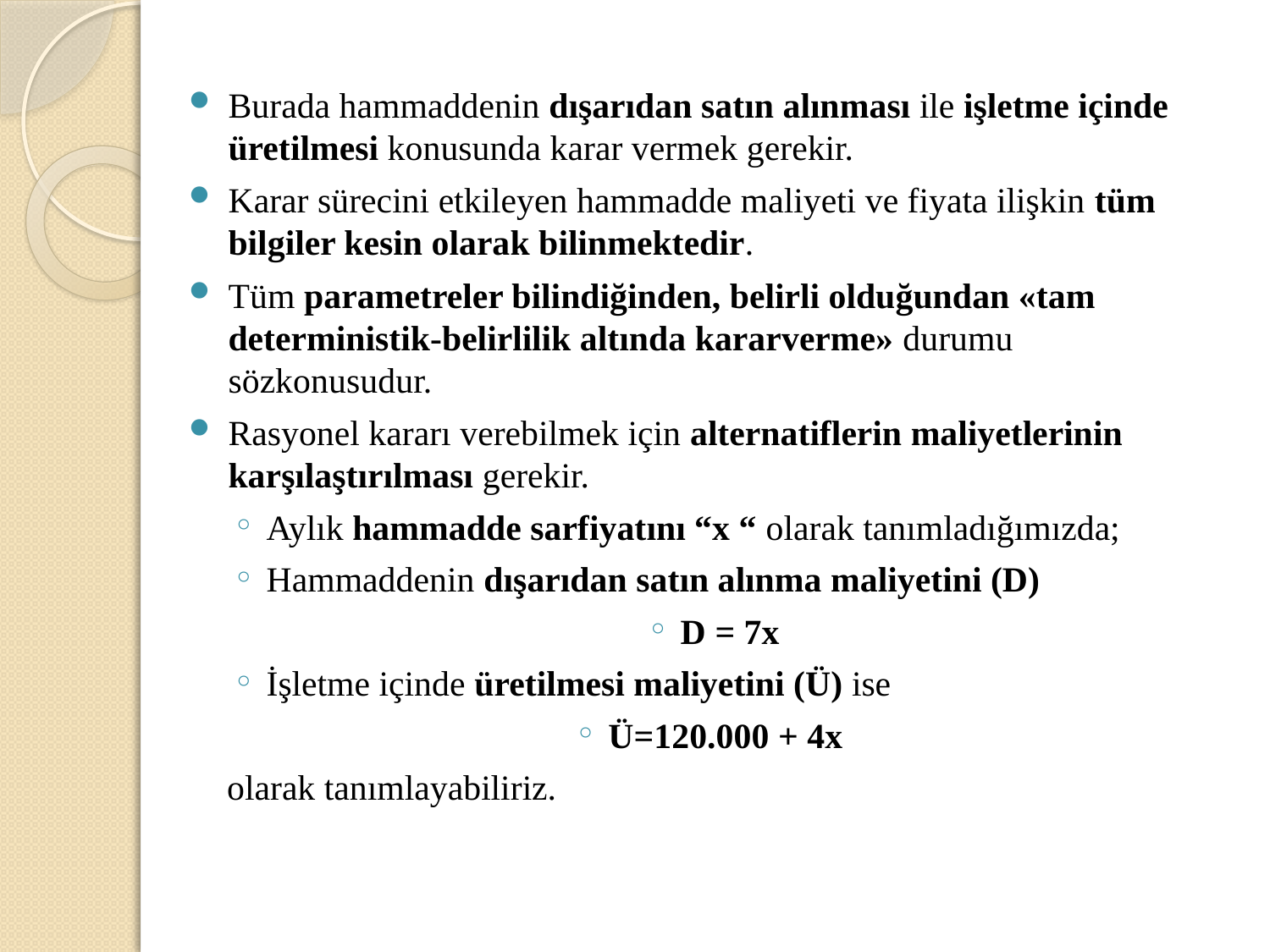

Burada hammaddenin dışarıdan satın alınması ile işletme içinde üretilmesi konusunda karar vermek gerekir.
Karar sürecini etkileyen hammadde maliyeti ve fiyata ilişkin tüm bilgiler kesin olarak bilinmektedir.
Tüm parametreler bilindiğinden, belirli olduğundan «tam deterministik-belirlilik altında kararverme» durumu sözkonusudur.
Rasyonel kararı verebilmek için alternatiflerin maliyetlerinin karşılaştırılması gerekir.
Aylık hammadde sarfiyatını “x “ olarak tanımladığımızda;
Hammaddenin dışarıdan satın alınma maliyetini (D)
D = 7x
İşletme içinde üretilmesi maliyetini (Ü) ise
Ü=120.000 + 4x
olarak tanımlayabiliriz.